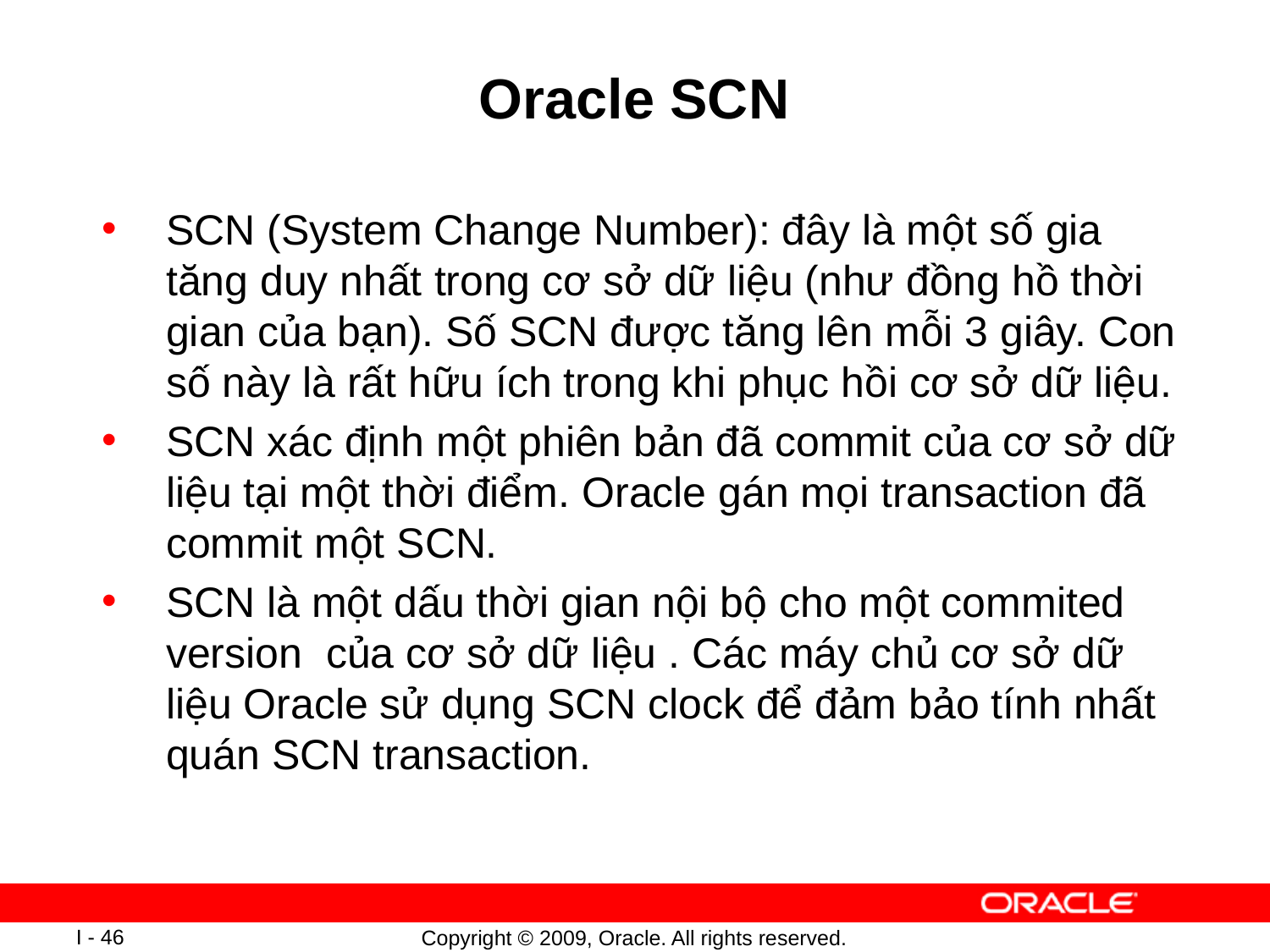

# Oracle SCN
SCN (System Change Number): đây là một số gia tăng duy nhất trong cơ sở dữ liệu (như đồng hồ thời gian của bạn). Số SCN được tăng lên mỗi 3 giây. Con số này là rất hữu ích trong khi phục hồi cơ sở dữ liệu.
SCN xác định một phiên bản đã commit của cơ sở dữ liệu tại một thời điểm. Oracle gán mọi transaction đã commit một SCN.
SCN là một dấu thời gian nội bộ cho một commited version  của cơ sở dữ liệu . Các máy chủ cơ sở dữ liệu Oracle sử dụng SCN clock để đảm bảo tính nhất quán SCN transaction.